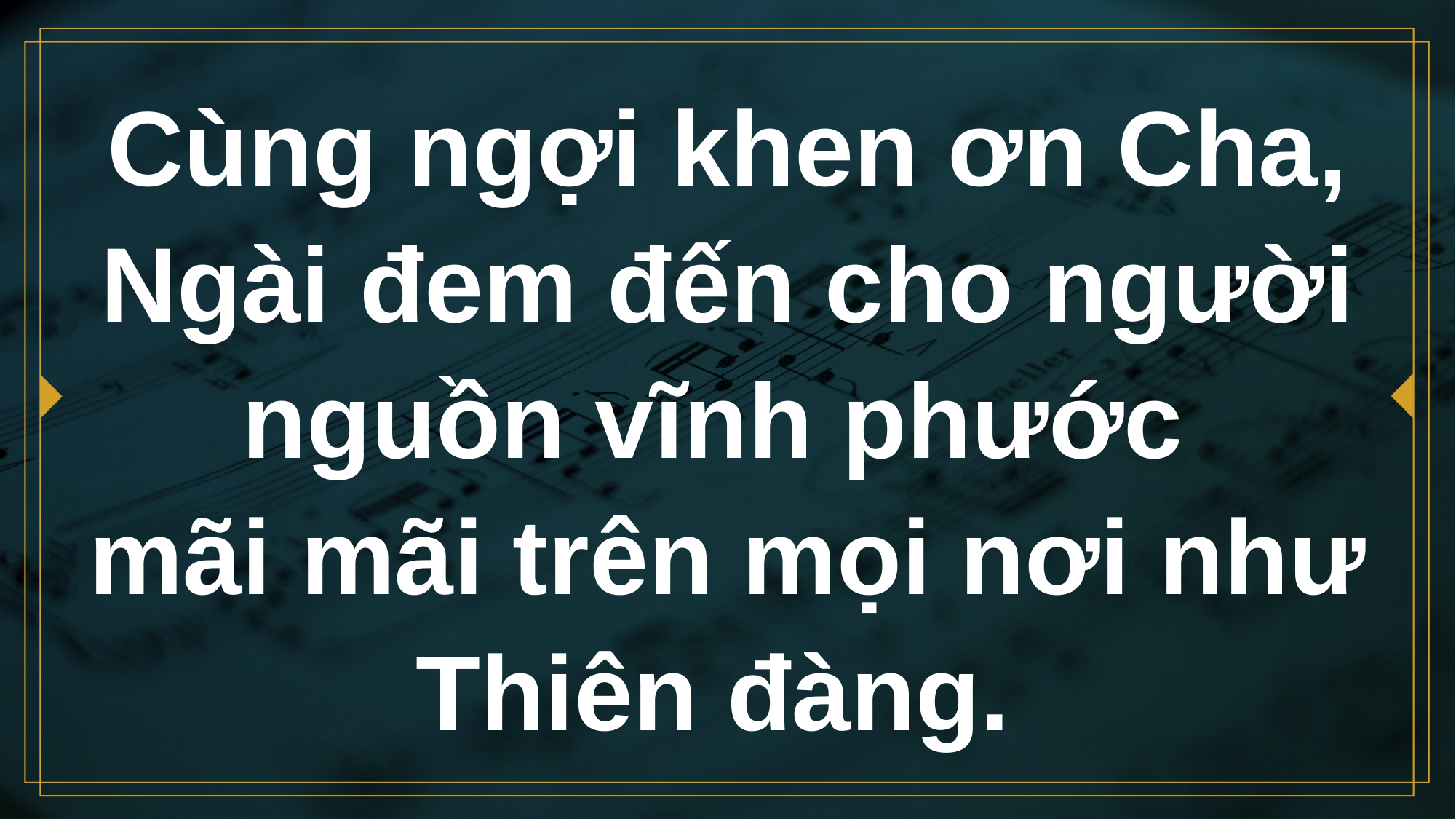

# Cùng ngợi khen ơn Cha, Ngài đem đến cho người nguồn vĩnh phước mãi mãi trên mọi nơi như Thiên đàng.